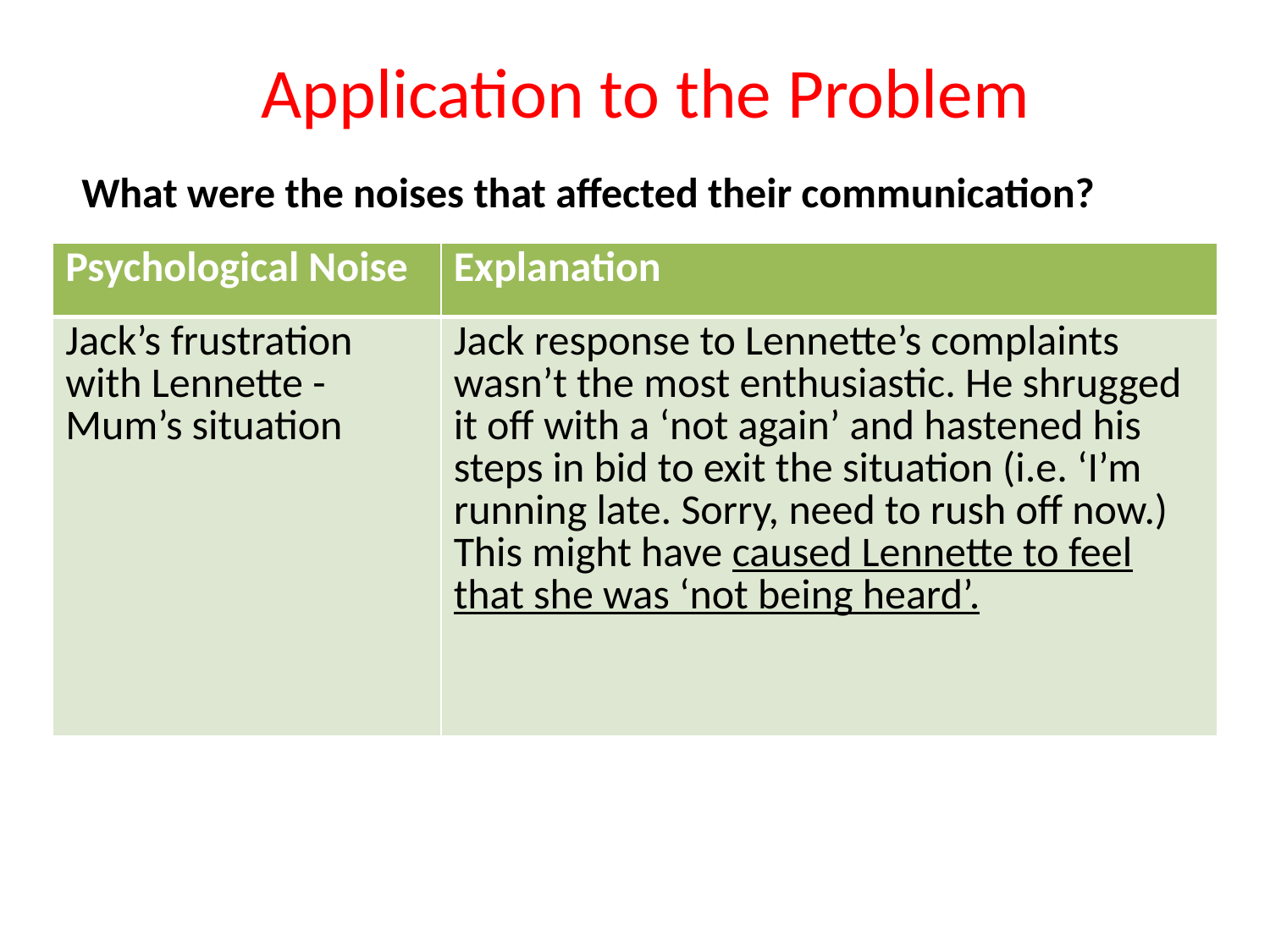

# Application to the Problem
What were the noises that affected their communication?

| Psychological Noise | Explanation |
| --- | --- |
| Jack’s frustration with Lennette - Mum’s situation | Jack response to Lennette’s complaints wasn’t the most enthusiastic. He shrugged it off with a ‘not again’ and hastened his steps in bid to exit the situation (i.e. ‘I’m running late. Sorry, need to rush off now.) This might have caused Lennette to feel that she was ‘not being heard’. |